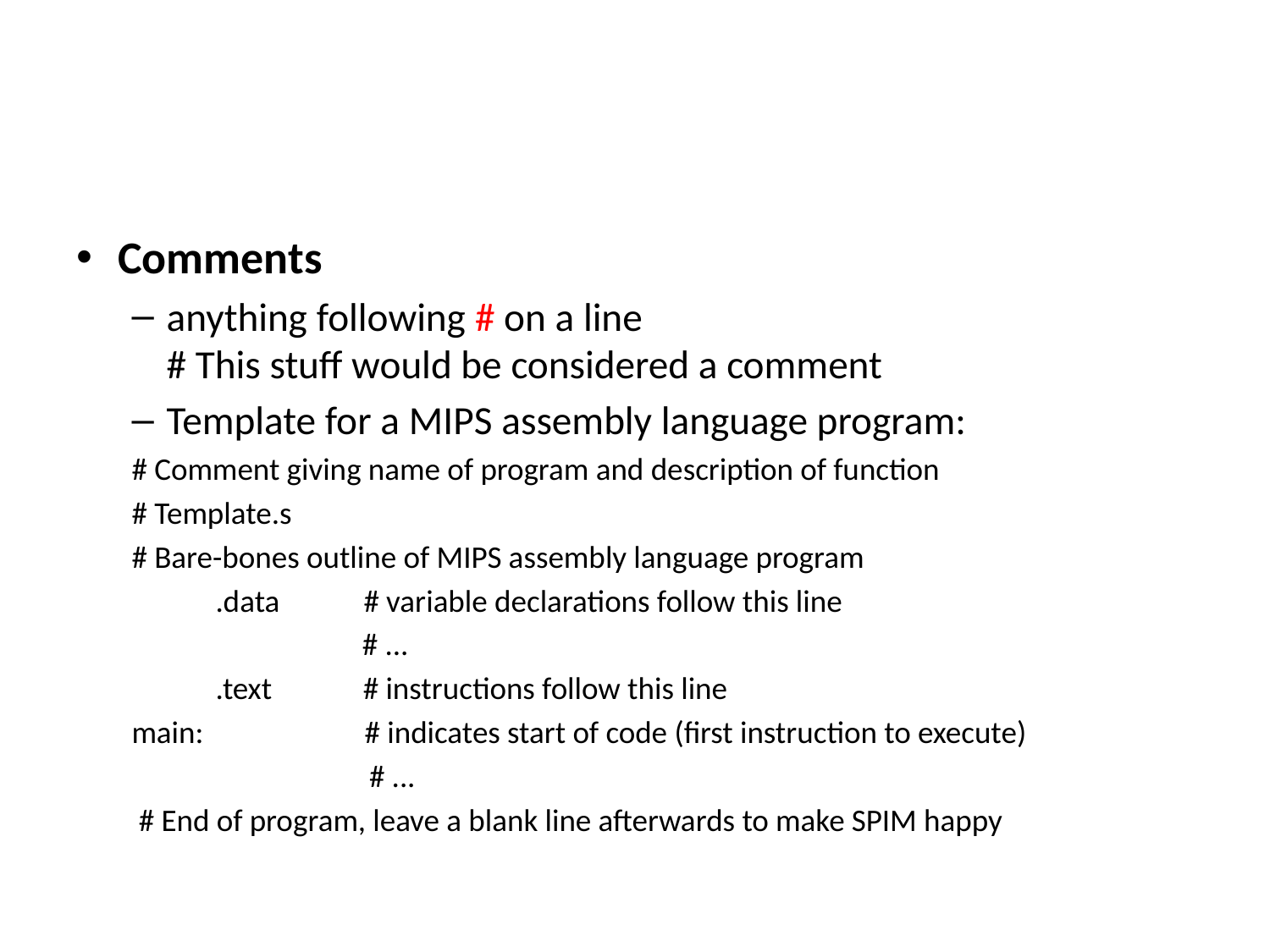

#
Comments
anything following # on a line
# This stuff would be considered a comment
Template for a MIPS assembly language program:
# Comment giving name of program and description of function
# Template.s
# Bare-bones outline of MIPS assembly language program
            .data            # variable declarations follow this line
                                 # ...
            .text             # instructions follow this line
main:                       # indicates start of code (first instruction to execute)
                                  # ...
 # End of program, leave a blank line afterwards to make SPIM happy